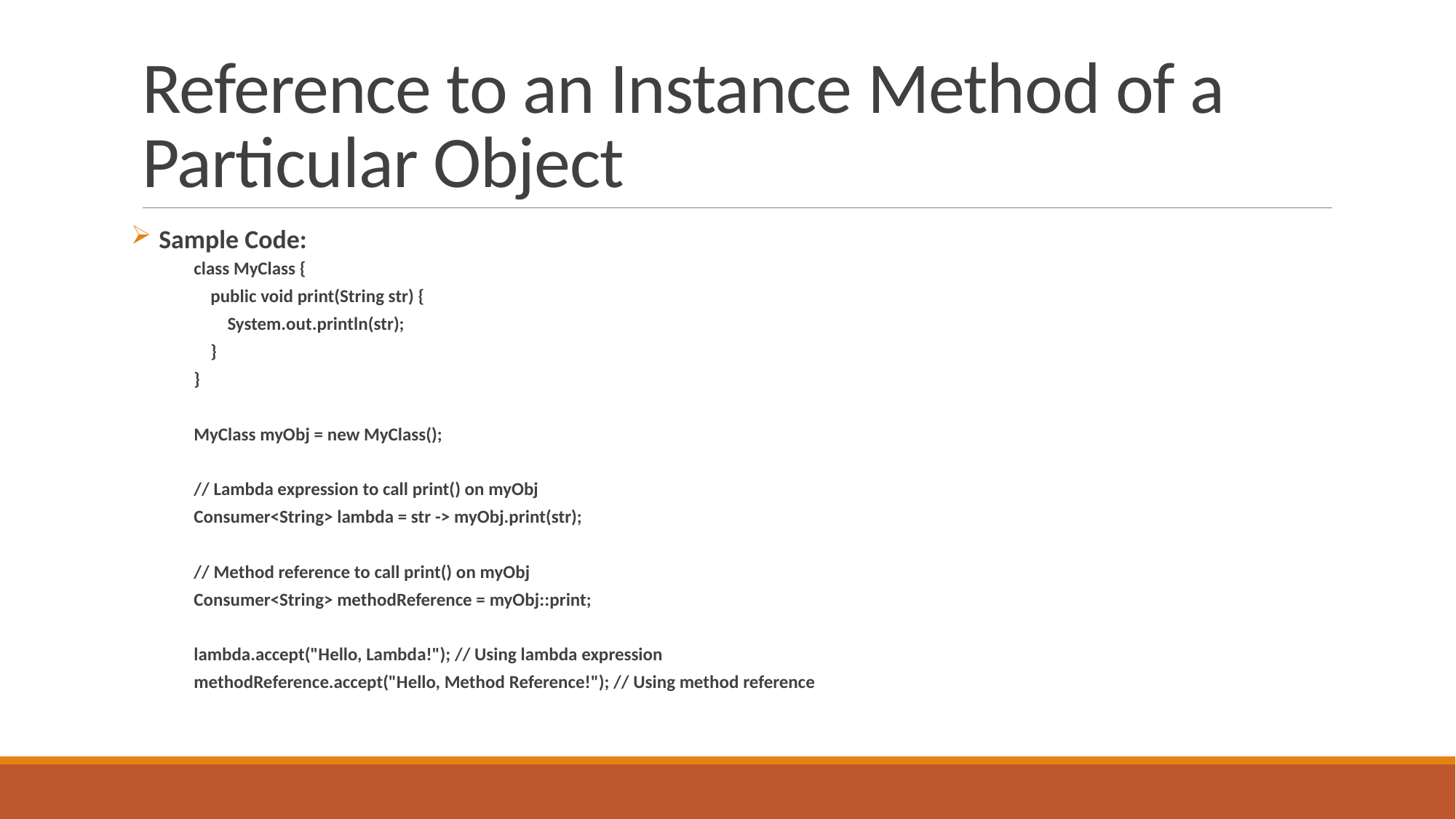

# Reference to an Instance Method of a Particular Object
Sample Code:
class MyClass {
    public void print(String str) {
        System.out.println(str);
    }
}

MyClass myObj = new MyClass();

// Lambda expression to call print() on myObj
Consumer<String> lambda = str -> myObj.print(str);

// Method reference to call print() on myObj
Consumer<String> methodReference = myObj::print;

lambda.accept("Hello, Lambda!"); // Using lambda expression
methodReference.accept("Hello, Method Reference!"); // Using method reference